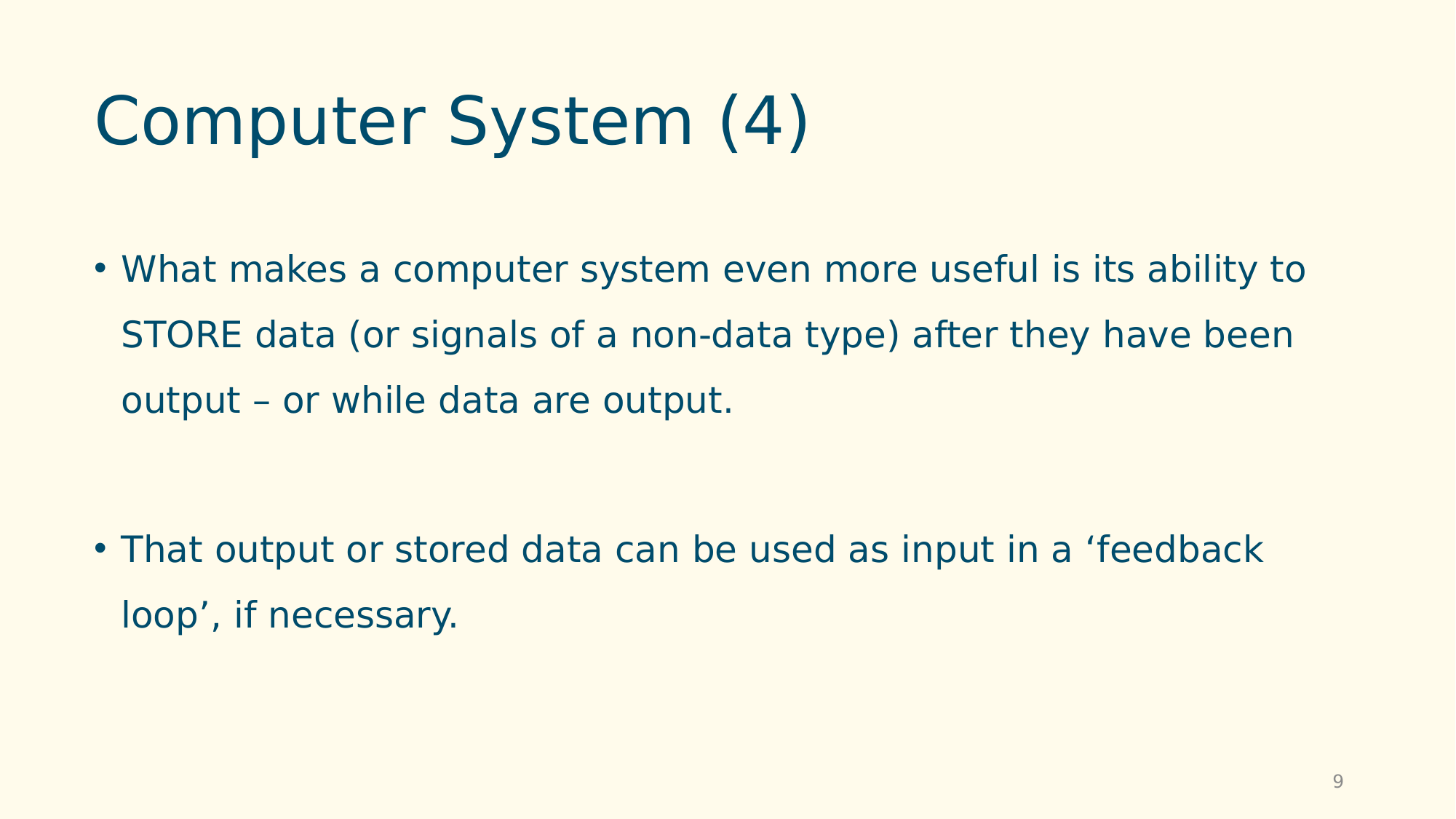

# Computer System (4)
What makes a computer system even more useful is its ability to STORE data (or signals of a non-data type) after they have been output – or while data are output.

That output or stored data can be used as input in a ‘feedback loop’, if necessary.
9